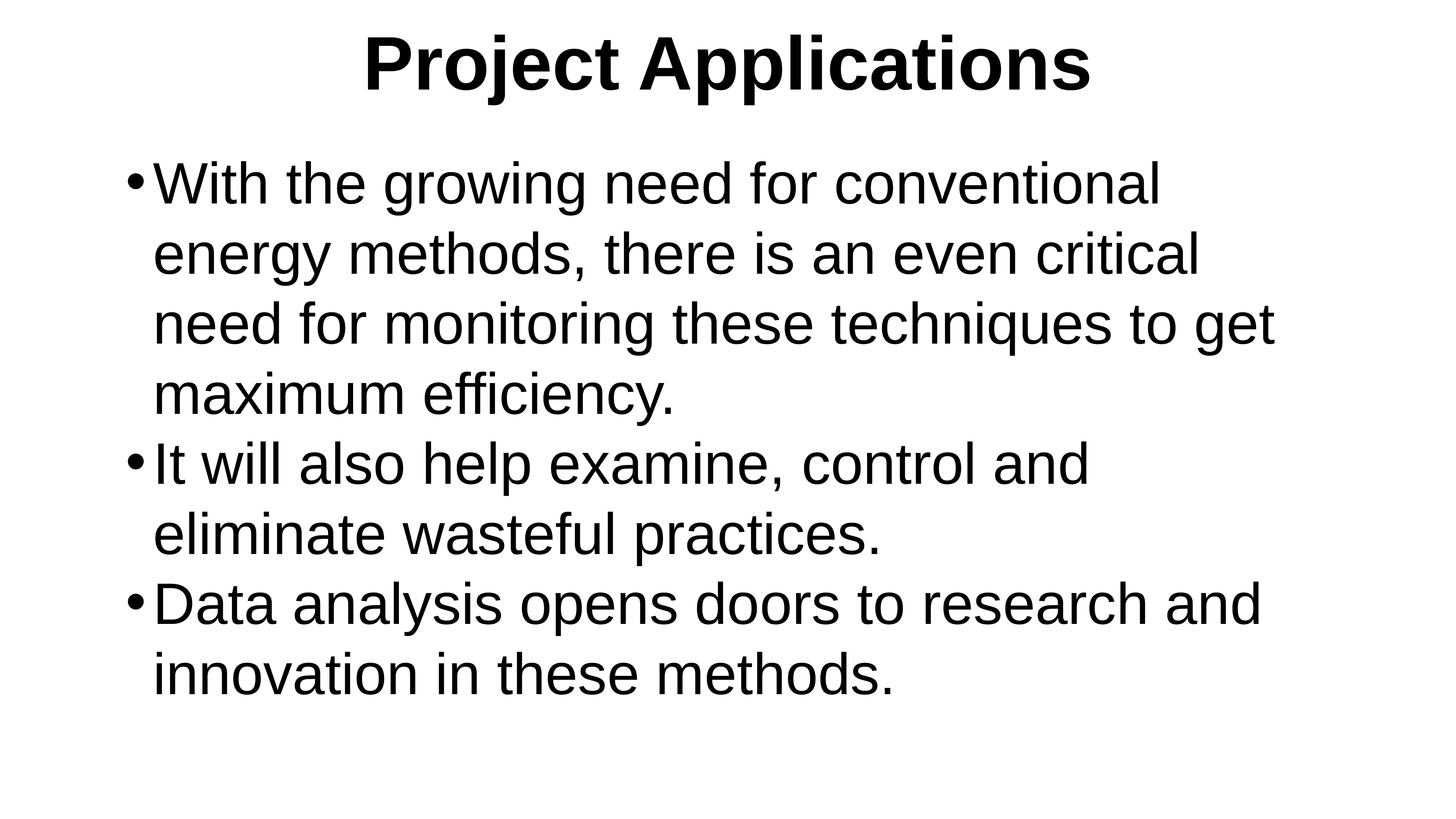

Project Applications
With the growing need for conventional energy methods, there is an even critical need for monitoring these techniques to get maximum efficiency.
It will also help examine, control and eliminate wasteful practices.
Data analysis opens doors to research and innovation in these methods.